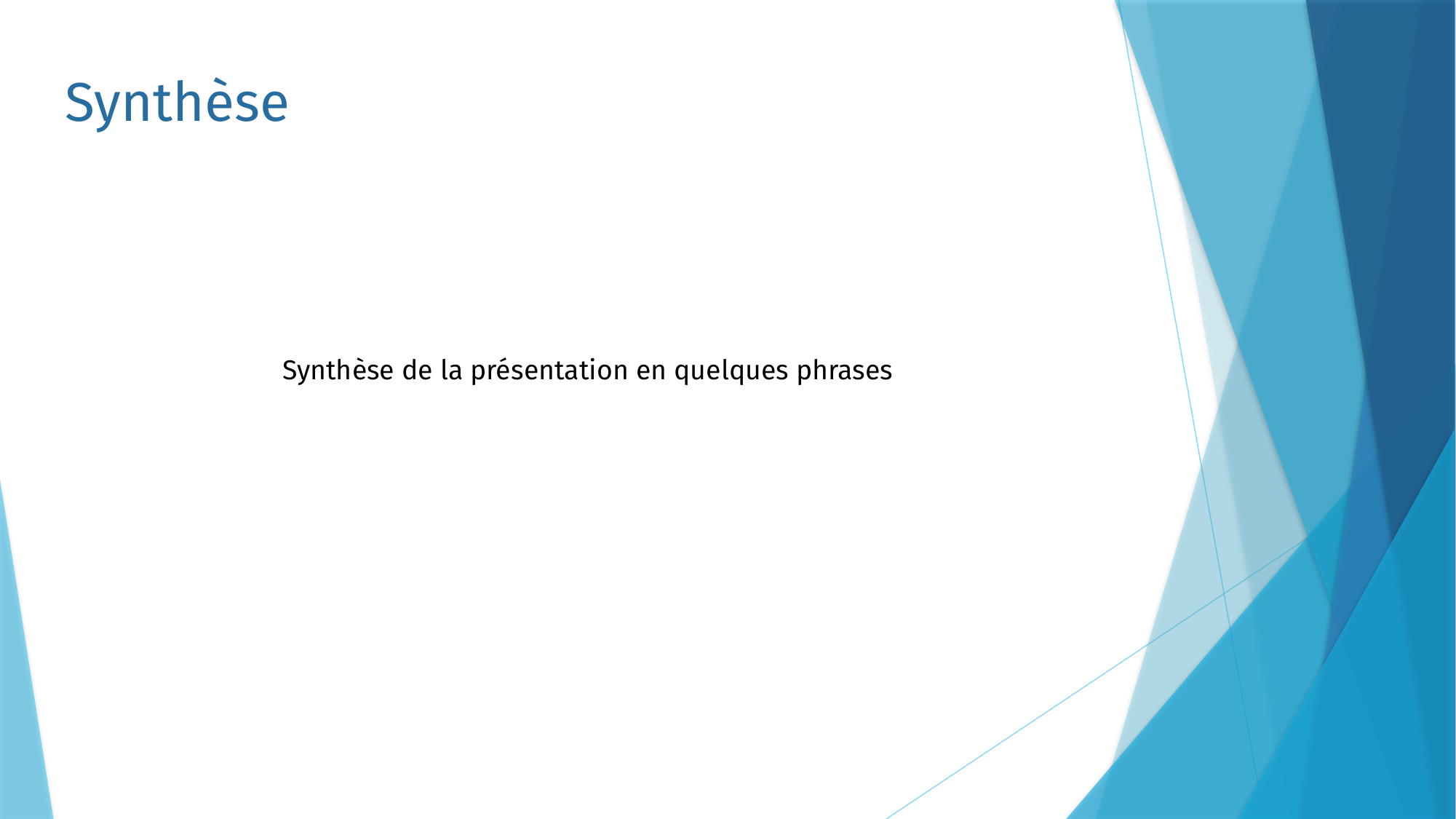

Synthèse
Synthèse de la présentation en quelques phrases